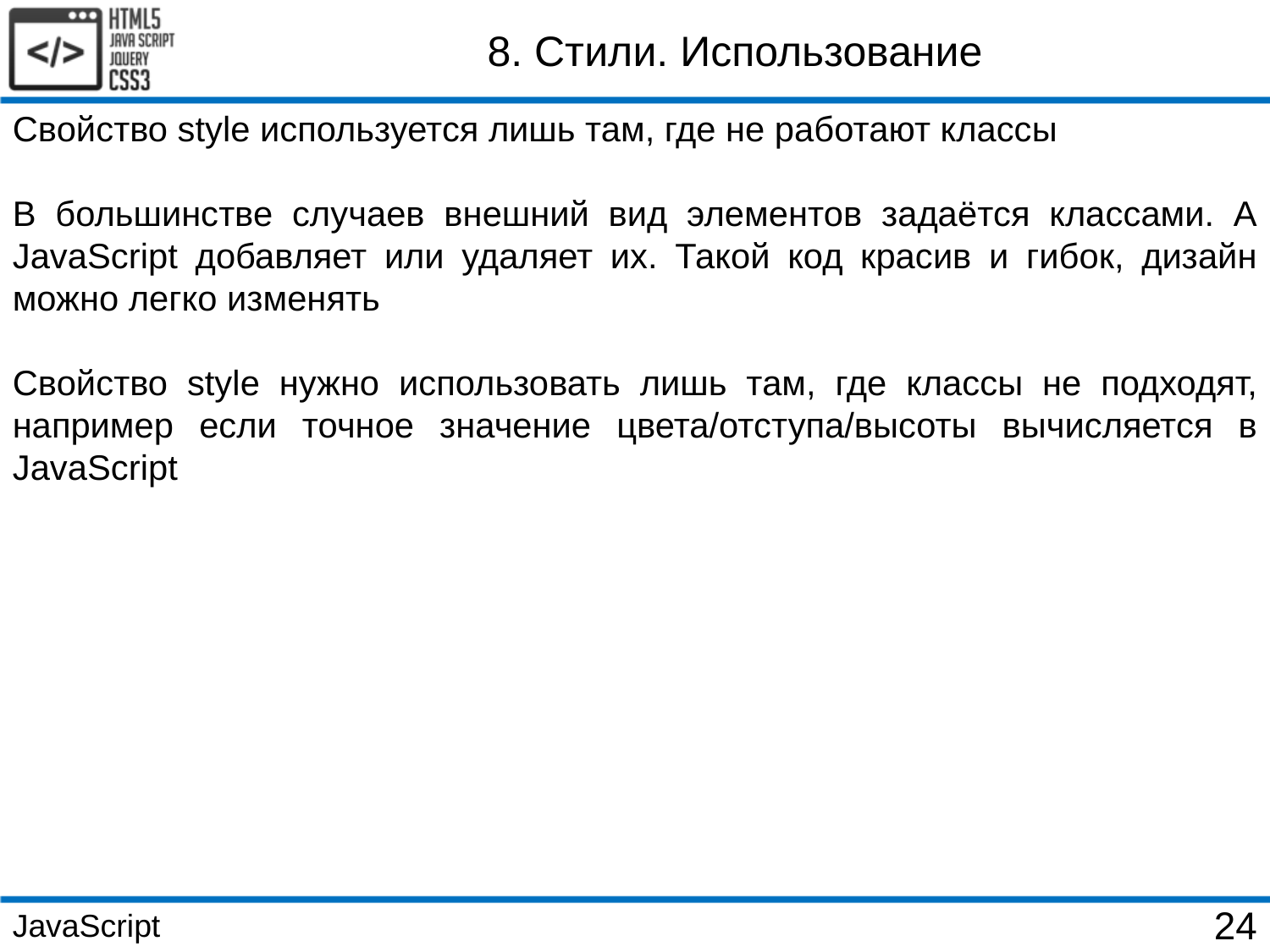

8. Стили. Использование
Свойство style используется лишь там, где не работают классы

В большинстве случаев внешний вид элементов задаётся классами. А JavaScript добавляет или удаляет их. Такой код красив и гибок, дизайн можно легко изменять

Свойство style нужно использовать лишь там, где классы не подходят, например если точное значение цвета/отступа/высоты вычисляется в JavaScript
JavaScript
24